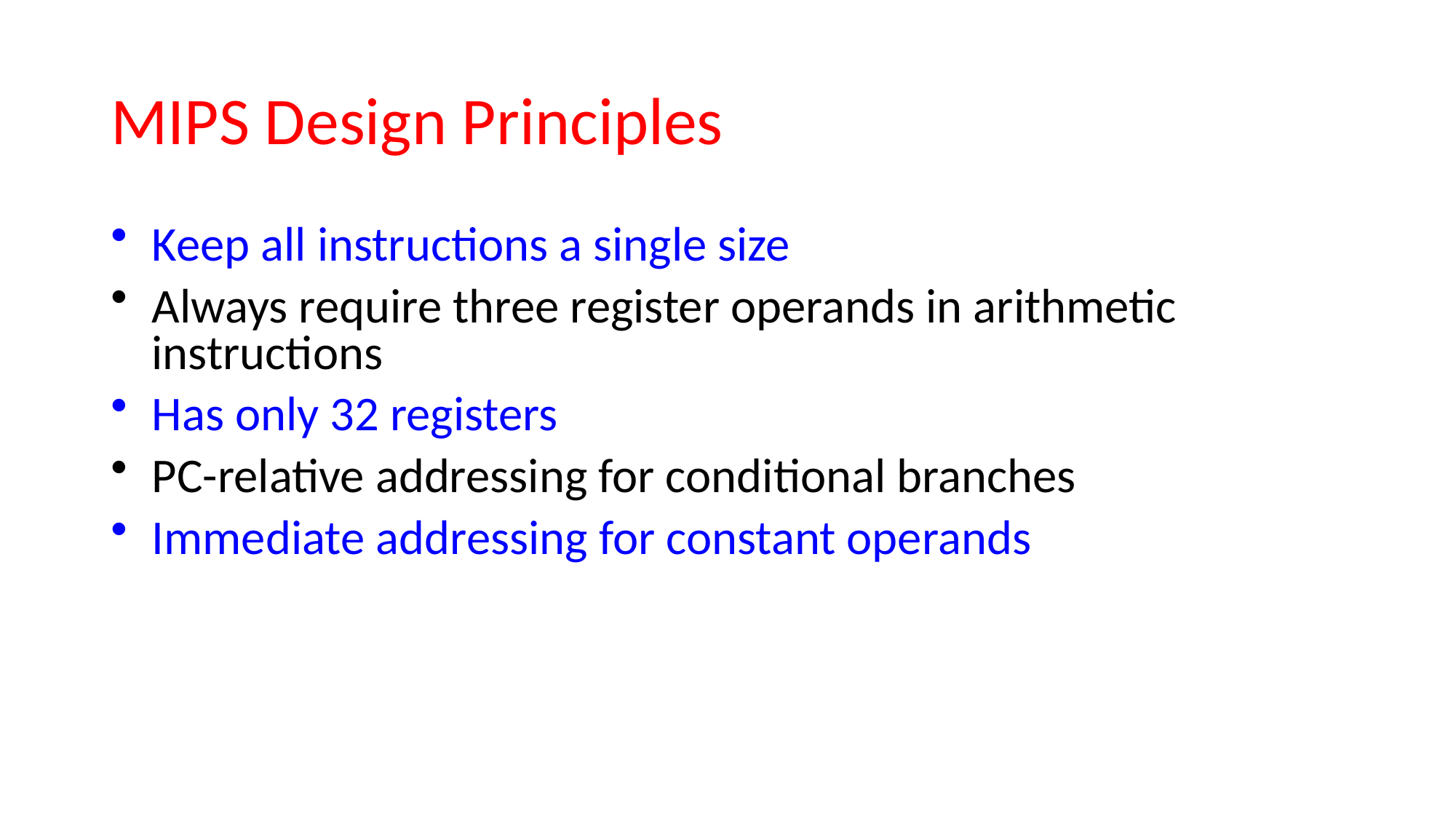

# MIPS Design Principles
Keep all instructions a single size
Always require three register operands in arithmetic instructions
Has only 32 registers
PC-relative addressing for conditional branches
Immediate addressing for constant operands